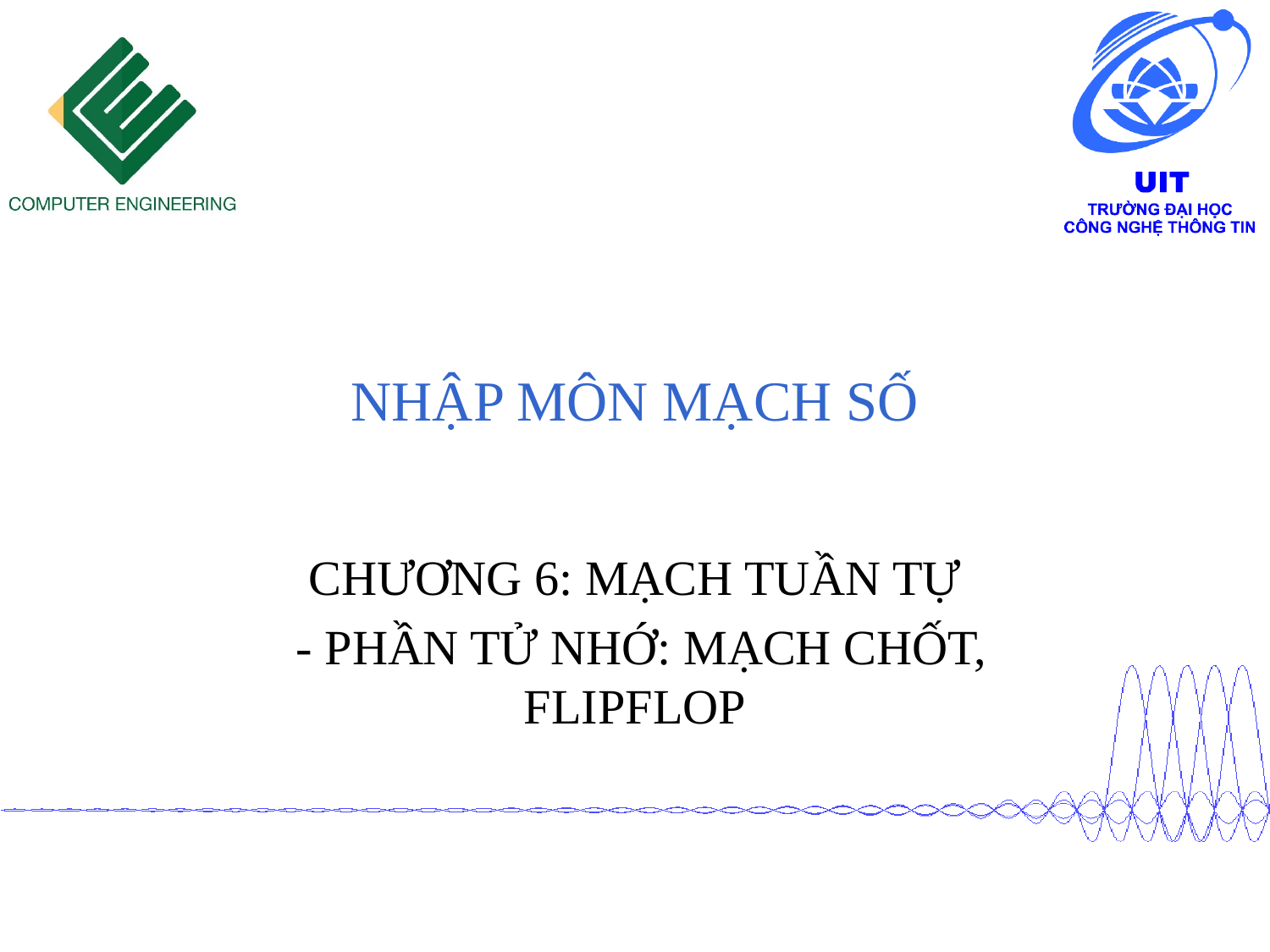

# NHẬP MÔN MẠCH SỐ
CHƯƠNG 6: MẠCH TUẦN TỰ
 - PHẦN TỬ NHỚ: MẠCH CHỐT, FLIPFLOP